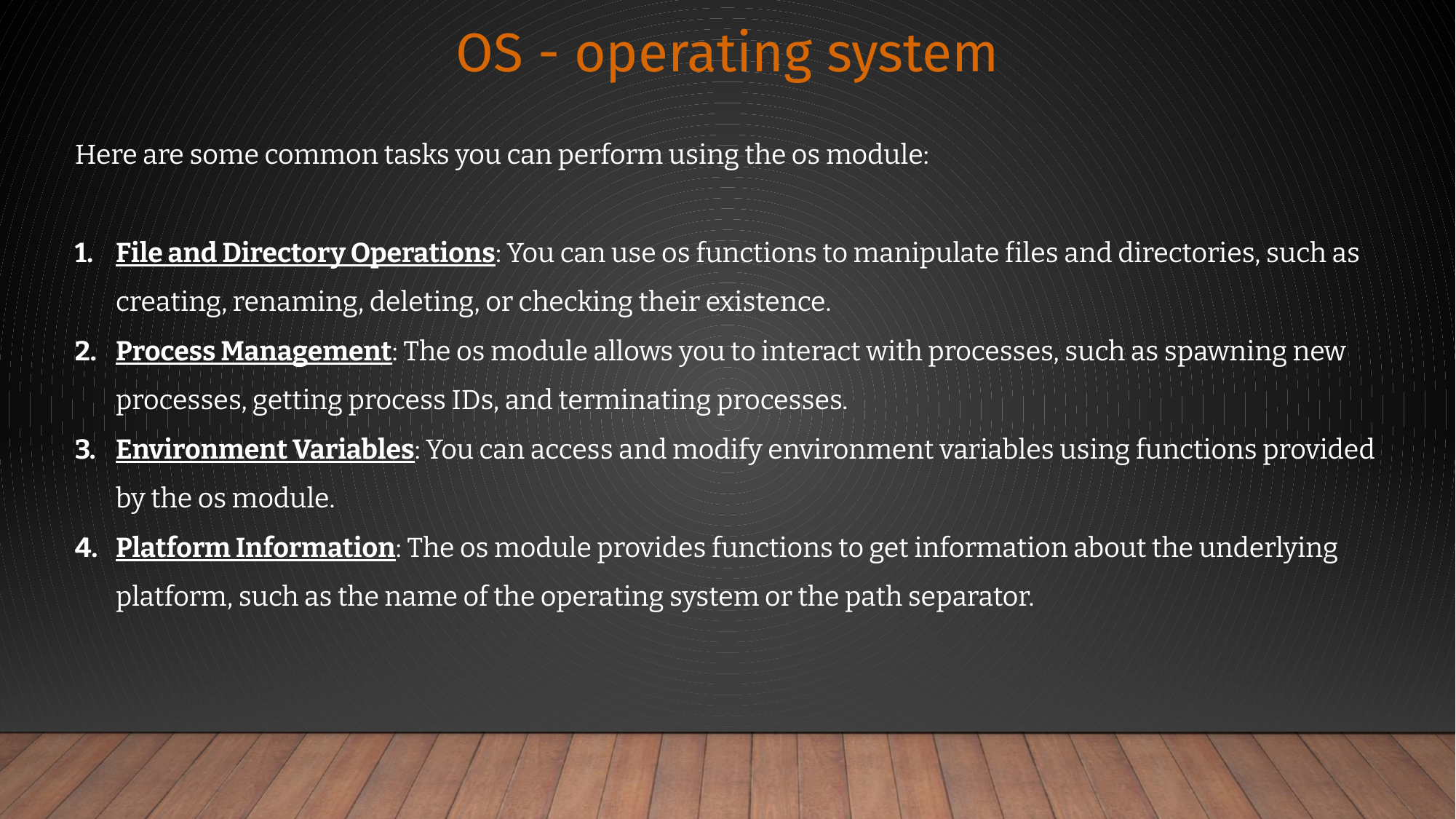

OS - operating system
Here are some common tasks you can perform using the os module:

File and Directory Operations: You can use os functions to manipulate files and directories, such as creating, renaming, deleting, or checking their existence.
Process Management: The os module allows you to interact with processes, such as spawning new processes, getting process IDs, and terminating processes.
Environment Variables: You can access and modify environment variables using functions provided by the os module.
Platform Information: The os module provides functions to get information about the underlying platform, such as the name of the operating system or the path separator.